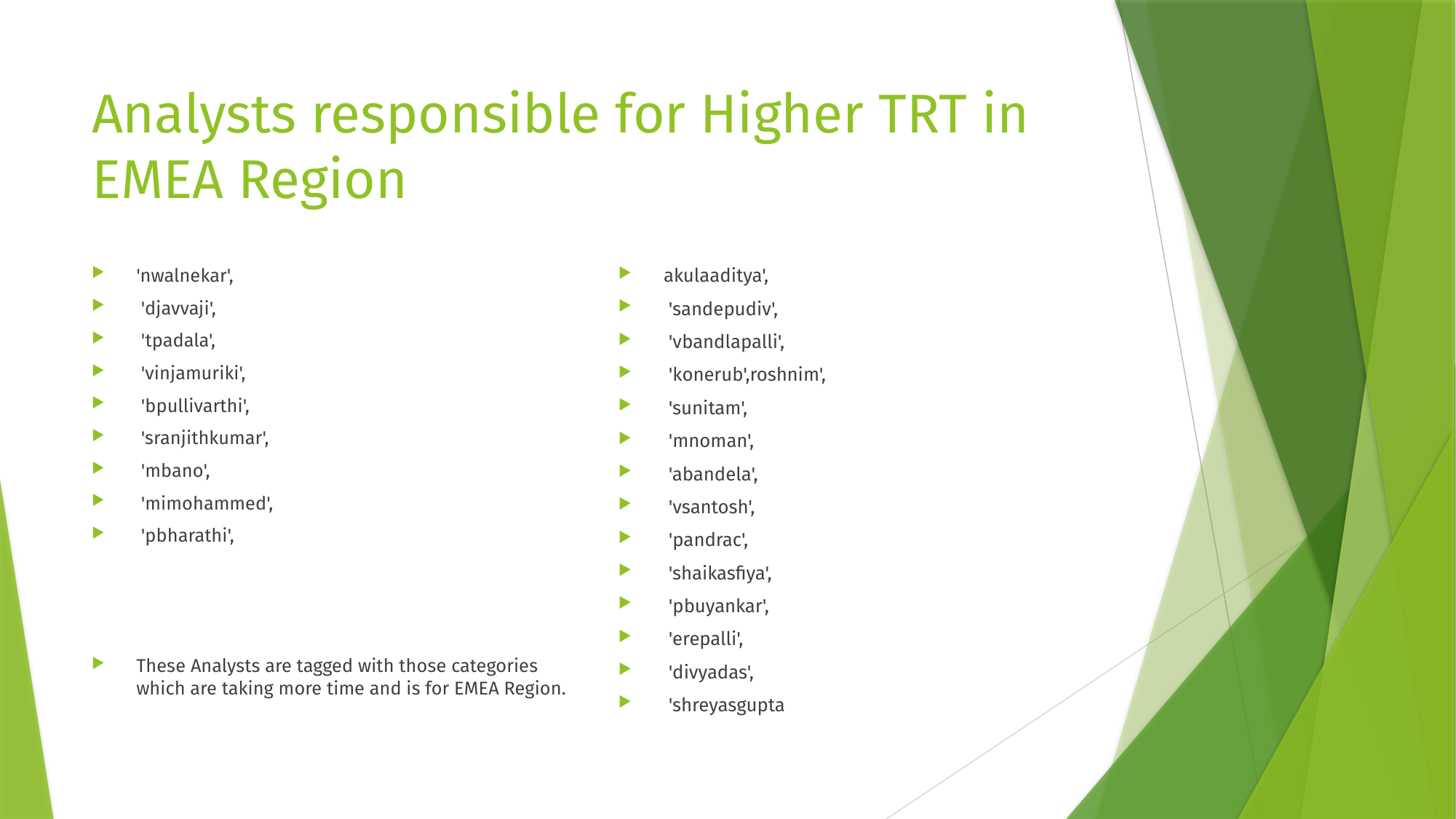

# Analysts responsible for Higher TRT in EMEA Region
'nwalnekar',
 'djavvaji',
 'tpadala',
 'vinjamuriki',
 'bpullivarthi',
 'sranjithkumar',
 'mbano',
 'mimohammed',
 'pbharathi',

These Analysts are tagged with those categories which are taking more time and is for EMEA Region.
akulaaditya',
 'sandepudiv',
 'vbandlapalli',
 'konerub',roshnim',
 'sunitam',
 'mnoman',
 'abandela',
 'vsantosh',
 'pandrac',
 'shaikasfiya',
 'pbuyankar',
 'erepalli',
 'divyadas',
 'shreyasgupta